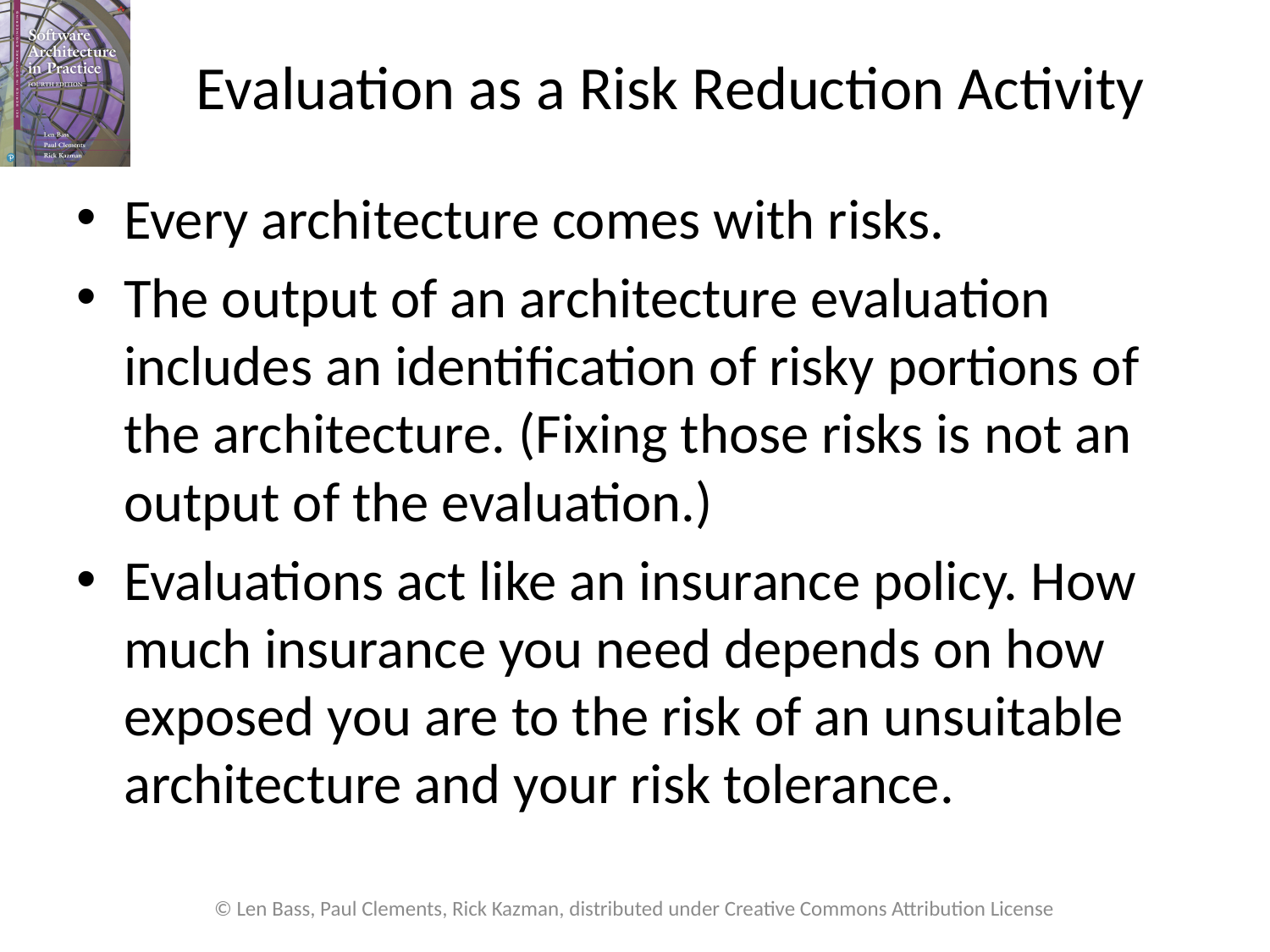

# Evaluation as a Risk Reduction Activity
Every architecture comes with risks.
The output of an architecture evaluation includes an identification of risky portions of the architecture. (Fixing those risks is not an output of the evaluation.)
Evaluations act like an insurance policy. How much insurance you need depends on how exposed you are to the risk of an unsuitable architecture and your risk tolerance.

© Len Bass, Paul Clements, Rick Kazman, distributed under Creative Commons Attribution License